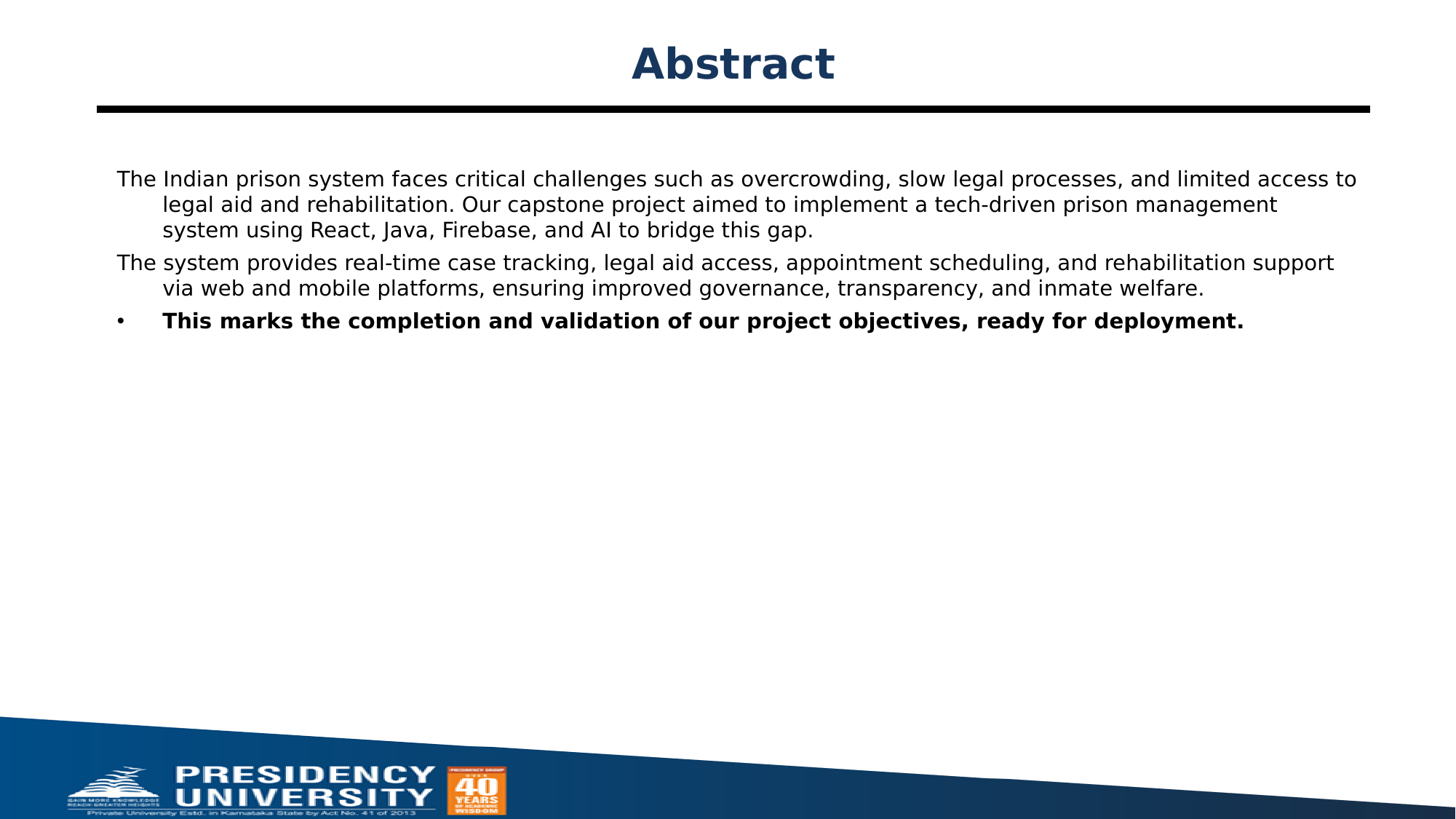

# Abstract
The Indian prison system faces critical challenges such as overcrowding, slow legal processes, and limited access to legal aid and rehabilitation. Our capstone project aimed to implement a tech-driven prison management system using React, Java, Firebase, and AI to bridge this gap.
The system provides real-time case tracking, legal aid access, appointment scheduling, and rehabilitation support via web and mobile platforms, ensuring improved governance, transparency, and inmate welfare.
This marks the completion and validation of our project objectives, ready for deployment.